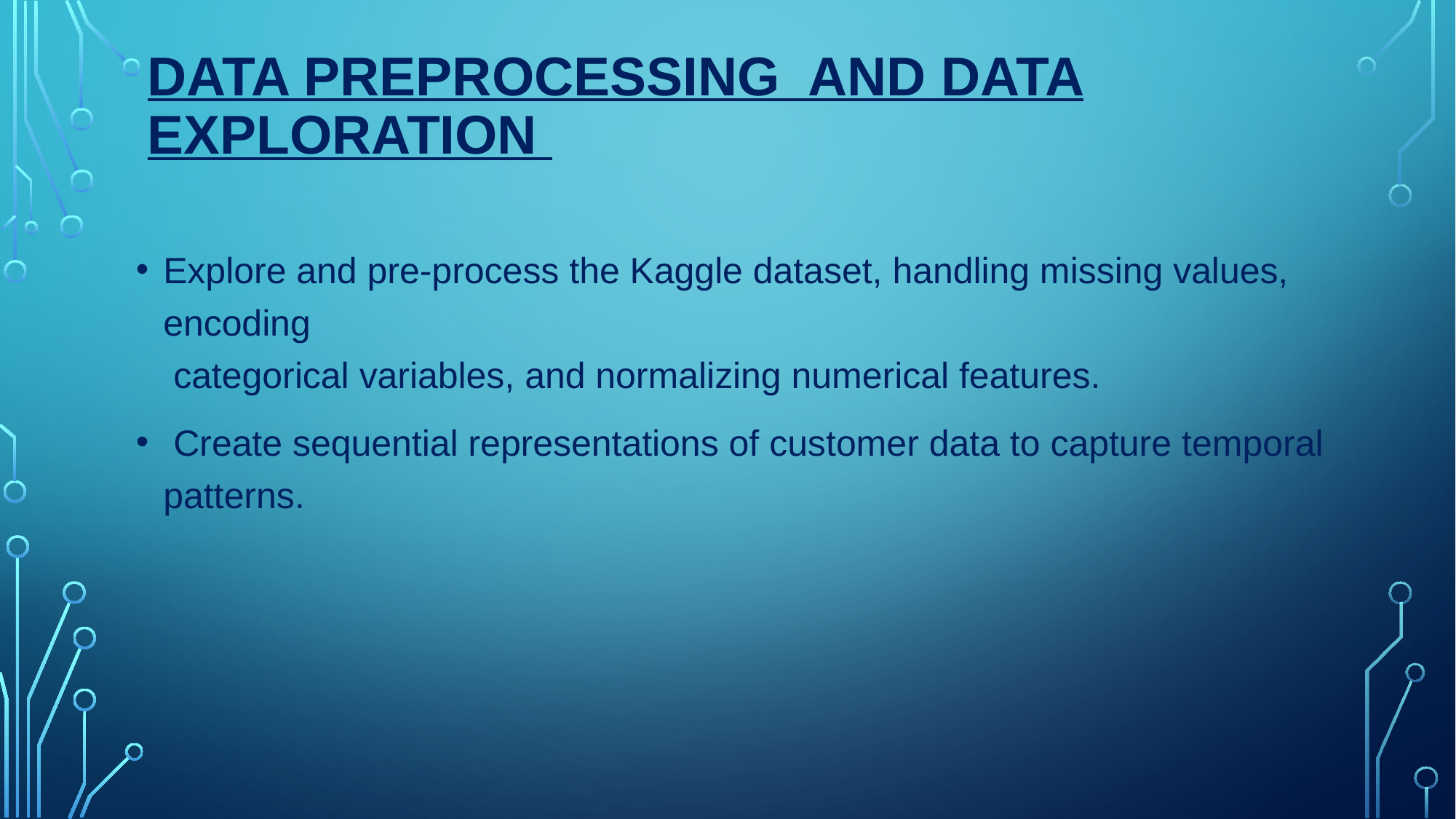

# DATA PREPROCESSING  AND DATA EXPLORATION
Explore and pre-process the Kaggle dataset, handling missing values, encoding
 categorical variables, and normalizing numerical features.
 Create sequential representations of customer data to capture temporal patterns.